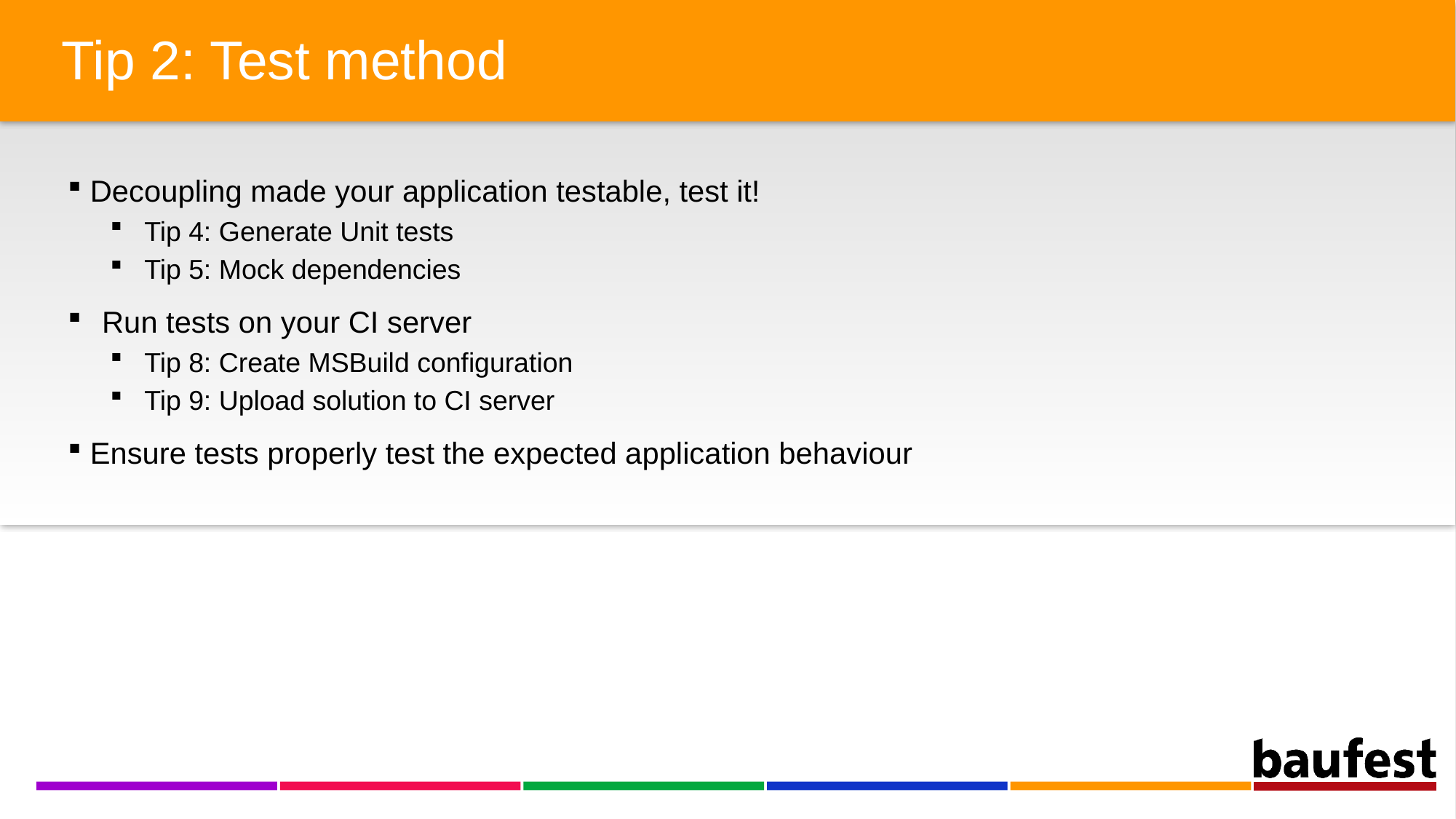

Tip 2: Test method
 Decoupling made your application testable, test it!
Tip 4: Generate Unit tests
Tip 5: Mock dependencies
Run tests on your CI server
Tip 8: Create MSBuild configuration
Tip 9: Upload solution to CI server
 Ensure tests properly test the expected application behaviour